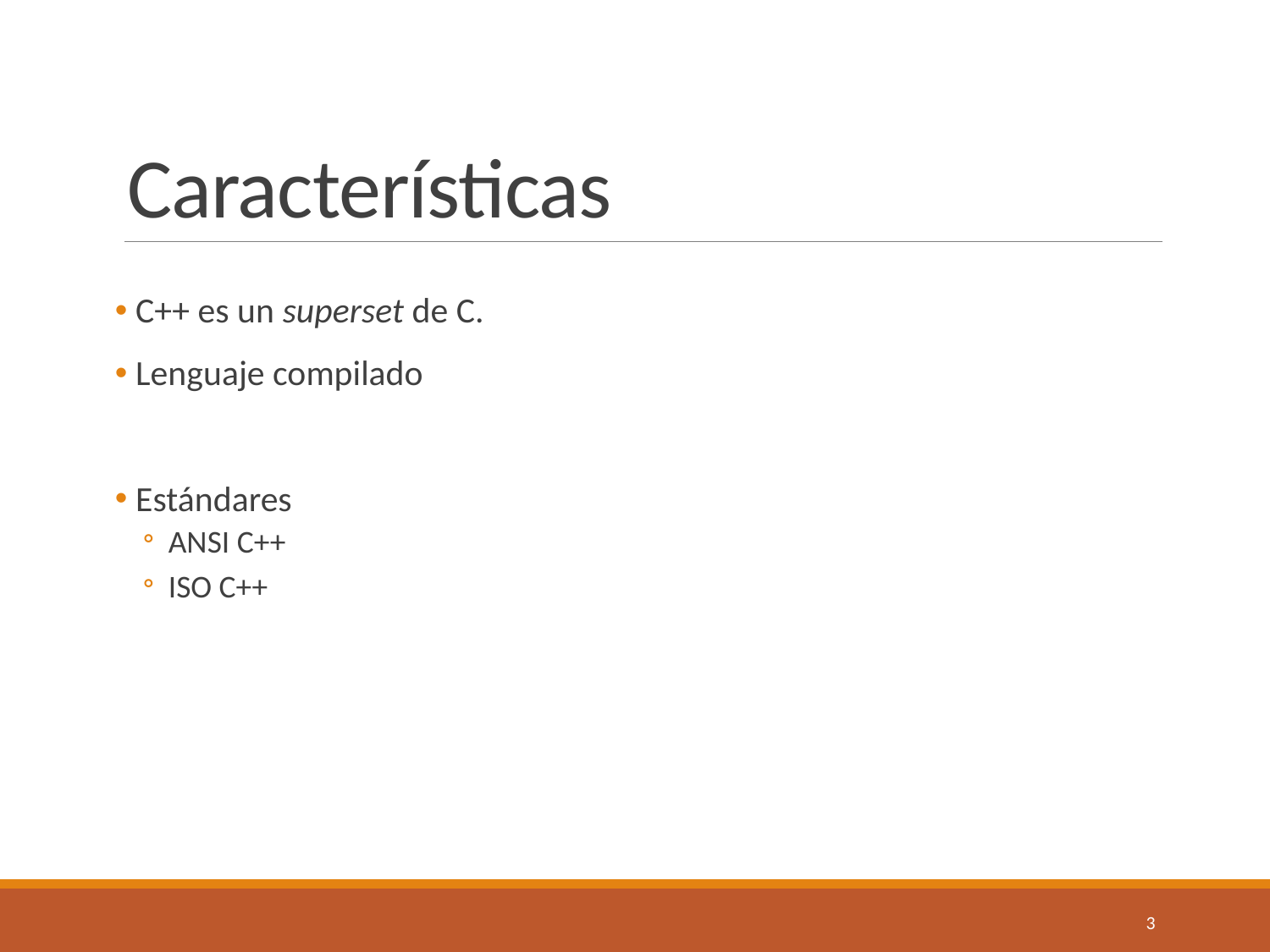

# Características
 C++ es un superset de C.
 Lenguaje compilado

 Estándares
ANSI C++
ISO C++
3